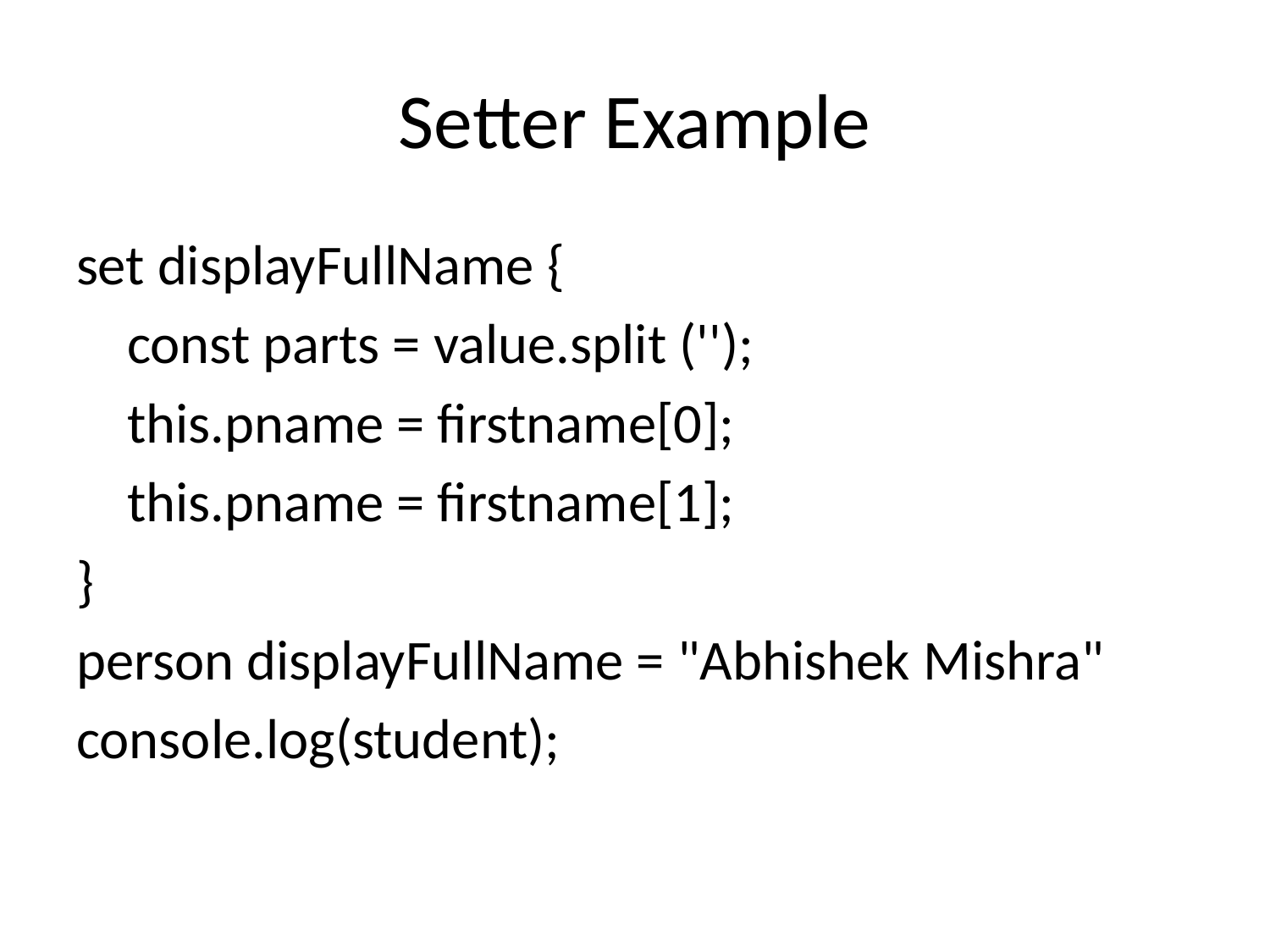

# Setter Example
set displayFullName {
    const parts = value.split ('');
    this.pname = firstname[0];
    this.pname = firstname[1];
}
person displayFullName = "Abhishek Mishra"
console.log(student);